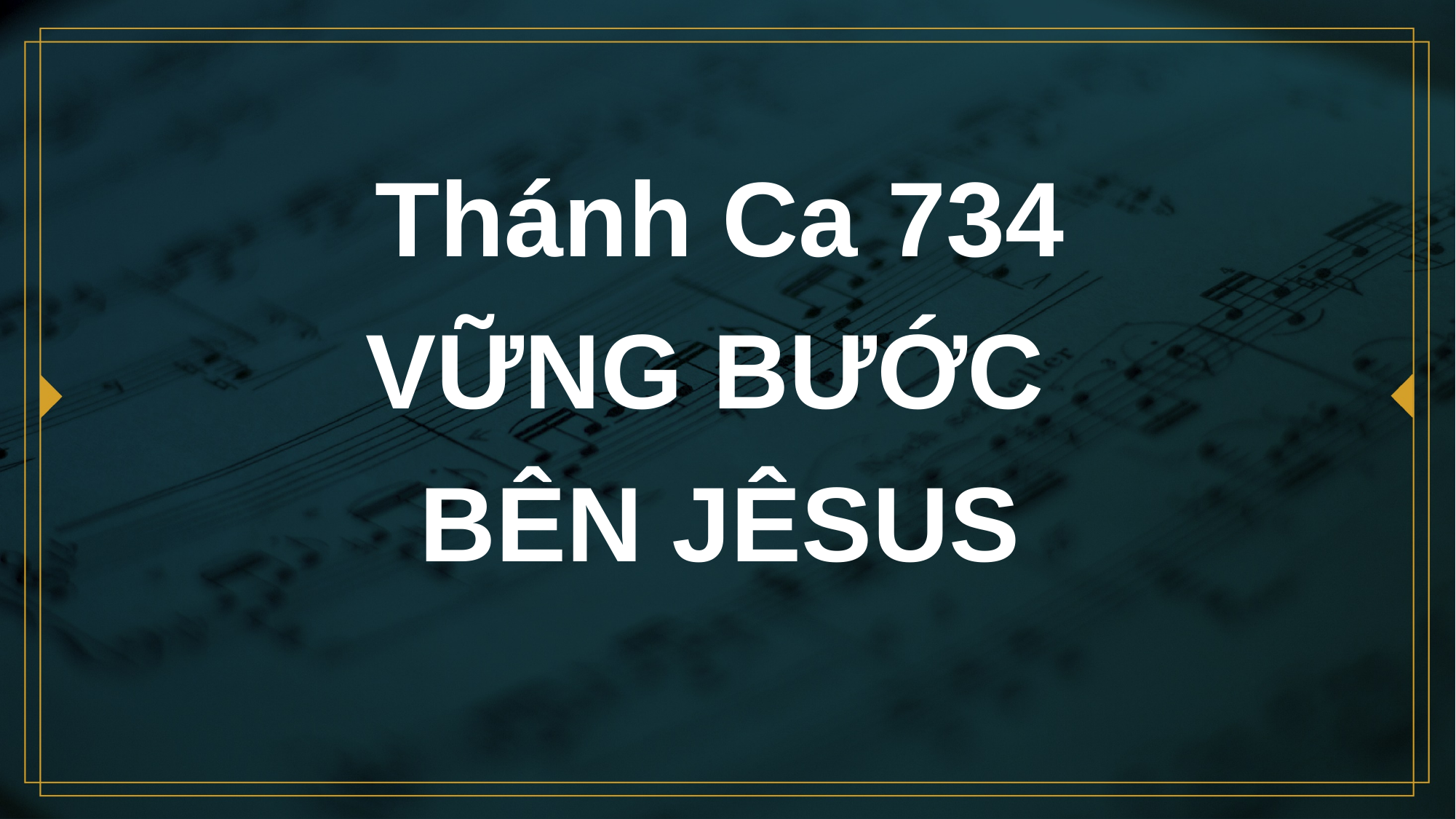

# Thánh Ca 734 VỮNG BƯỚC BÊN JÊSUS